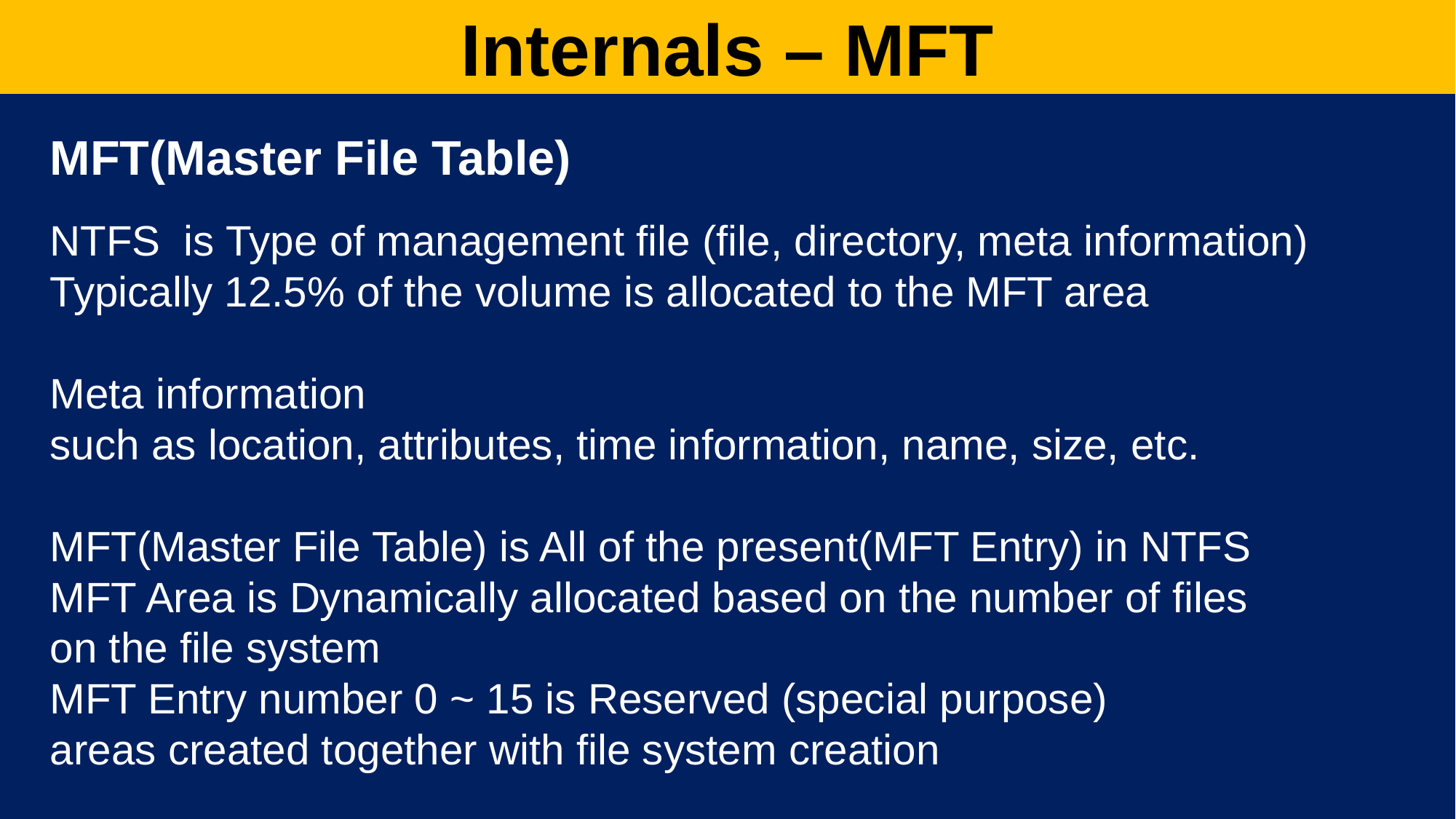

Internals – MFT
MFT(Master File Table)
NTFS  is Type of management file (file, directory, meta information)
Typically 12.5% ​​of the volume is allocated to the MFT area
Meta information
such as location, attributes, time information, name, size, etc.

MFT(Master File Table) is All of the present(MFT Entry) in NTFS
MFT Area is Dynamically allocated based on the number of files
on the file system
MFT Entry number 0 ~ 15 is Reserved (special purpose)
areas created together with file system creation